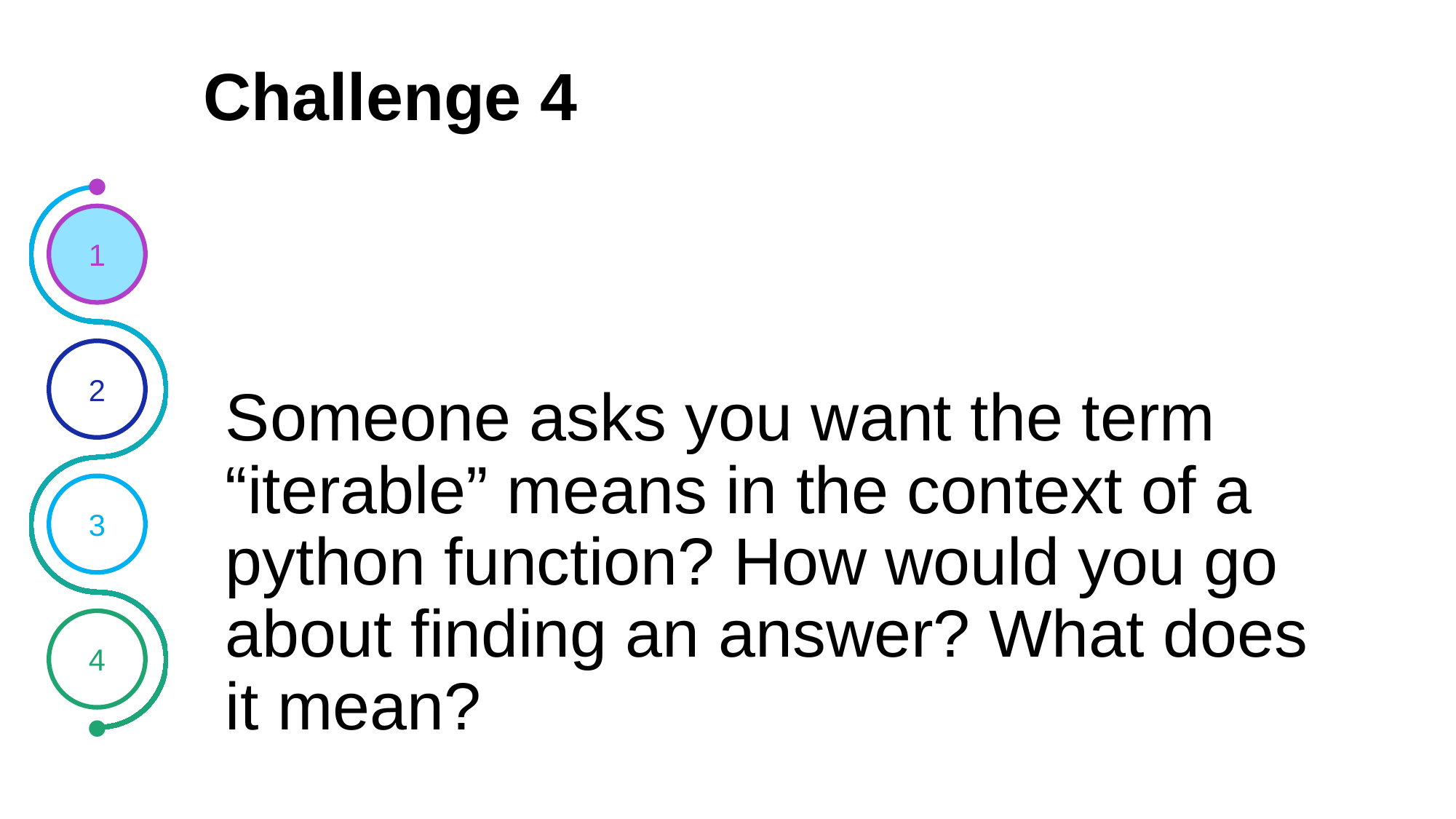

Challenge 4

1

Someone asks you want the term “iterable” means in the context of a python function? How would you go about finding an answer? What does it mean?

2

3
4